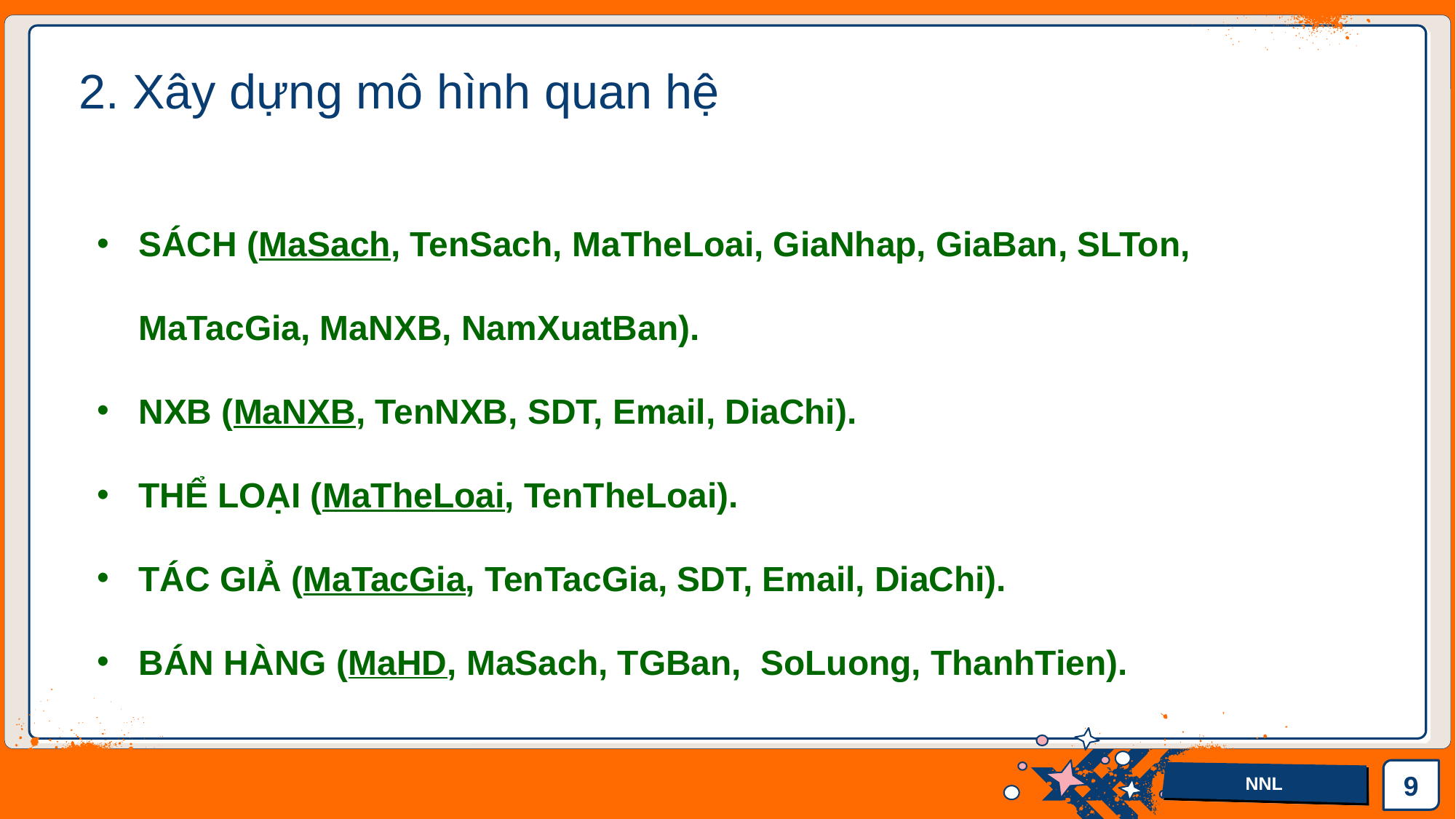

# 2. Xây dựng mô hình quan hệ
SÁCH (MaSach, TenSach, MaTheLoai, GiaNhap, GiaBan, SLTon, MaTacGia, MaNXB, NamXuatBan).
NXB (MaNXB, TenNXB, SDT, Email, DiaChi).
THỂ LOẠI (MaTheLoai, TenTheLoai).
TÁC GIẢ (MaTacGia, TenTacGia, SDT, Email, DiaChi).
BÁN HÀNG (MaHD, MaSach, TGBan,  SoLuong, ThanhTien).
9